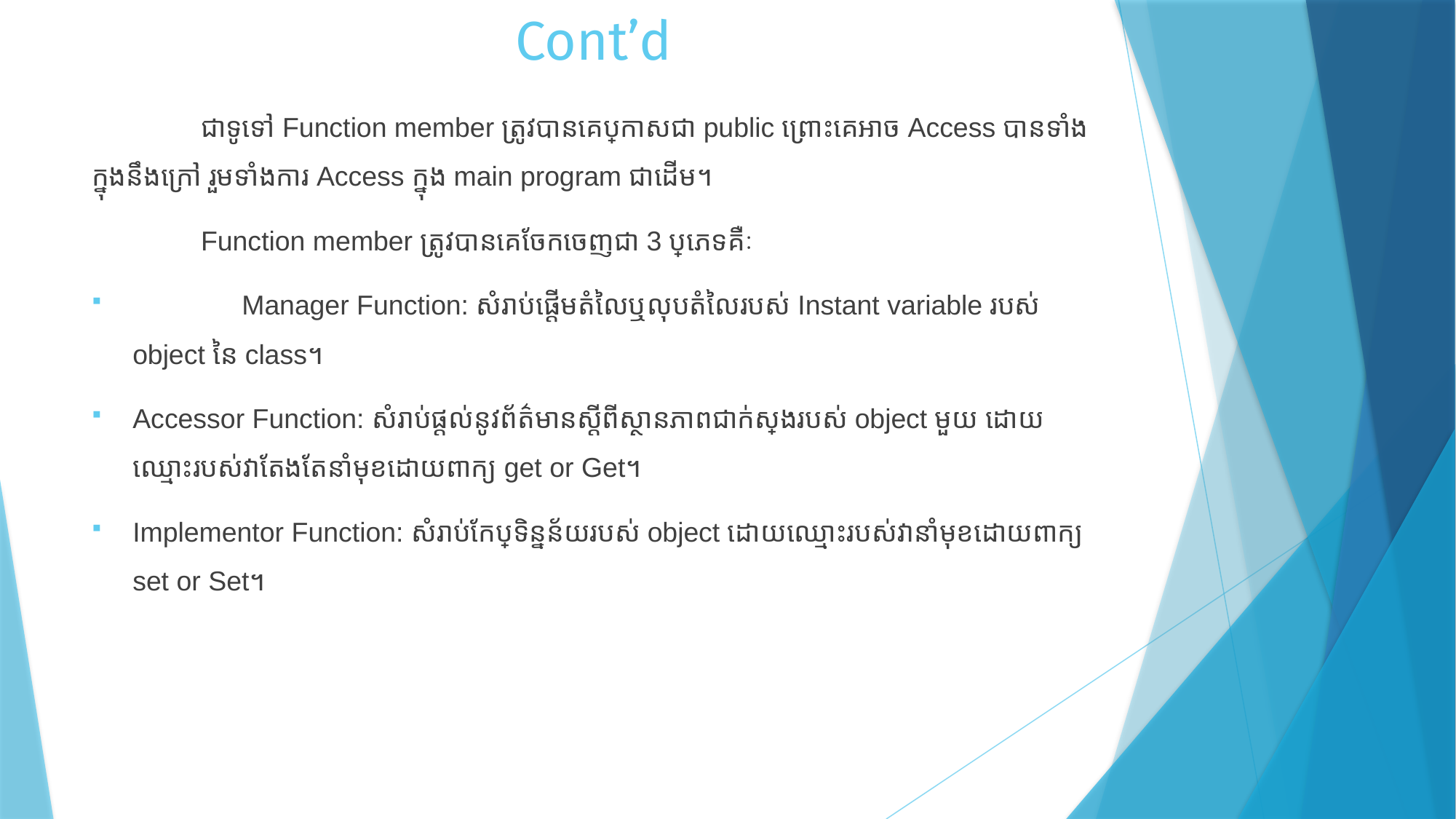

# Cont’d
	ជាទូទៅ Function member ត្រូវបានគេប្រកាសជា​ public ព្រោះគេអាច Access បានទាំងក្នុងនឹងក្រៅ រួមទាំងការ Access ក្នុង main program ជាដើម។
	Function member ត្រូវបានគេចែកចេញជា 3 ប្រភេទគឺៈ
	Manager Function: សំរាប់ផ្តើមតំលៃឬលុបតំលៃរបស់ Instant variable របស់ object នៃ class។
Accessor Function: សំរាប់ផ្តល់នូវព័ត៌មានស្តីពីស្ថានភាពជាក់ស្តែងរបស់ ​object មួយ ដោយឈ្មោះរបស់វាតែងតែនាំមុខដោយពាក្យ get or Get។
Implementor Function: សំរាប់កែប្រែទិន្នន័យរបស់ object ដោយឈ្មោះរបស់វានាំមុខដោយពាក្យ set or Set។